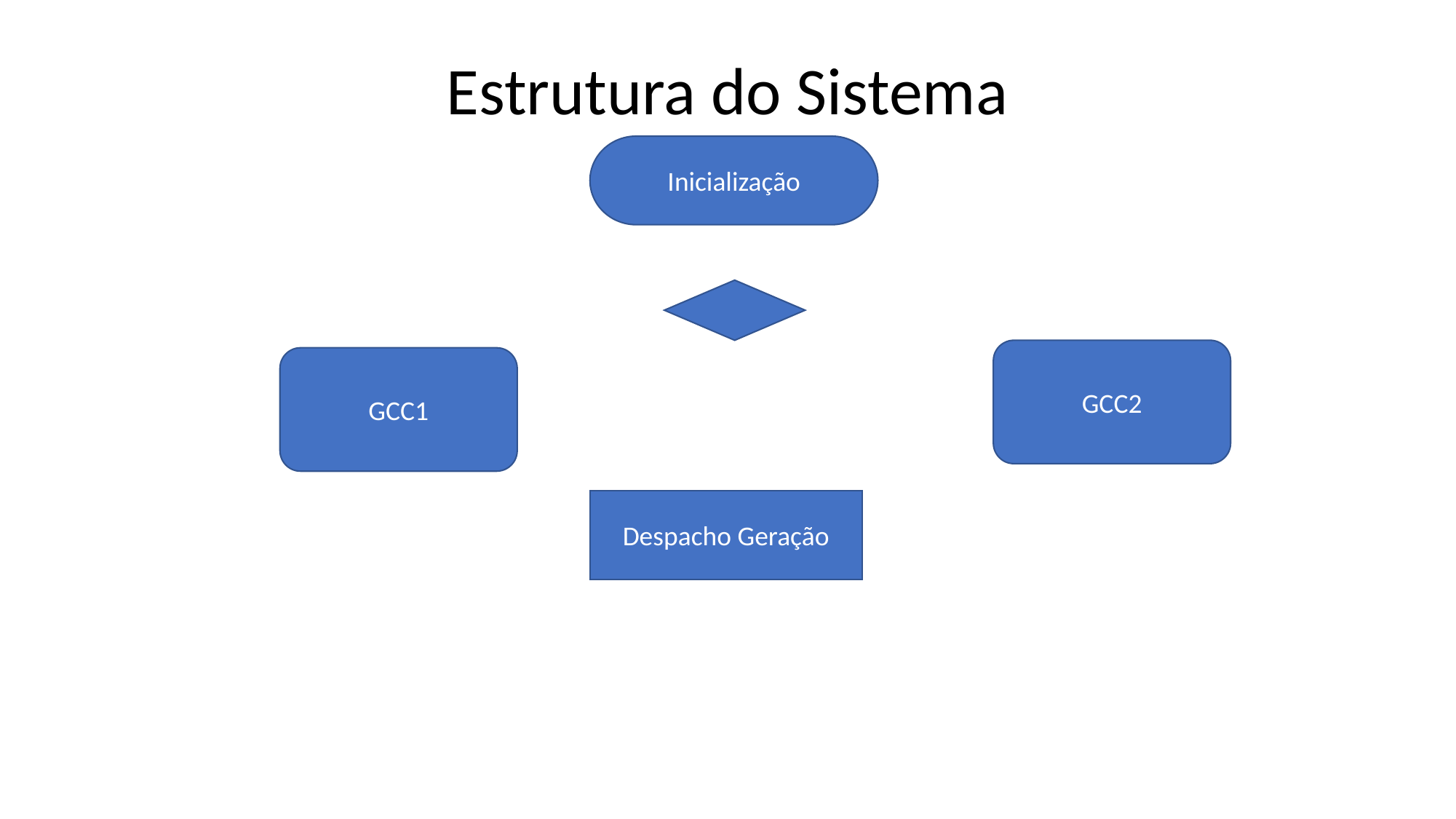

# Estrutura do Sistema
Inicialização

GCC2
GCC1
Despacho Geração